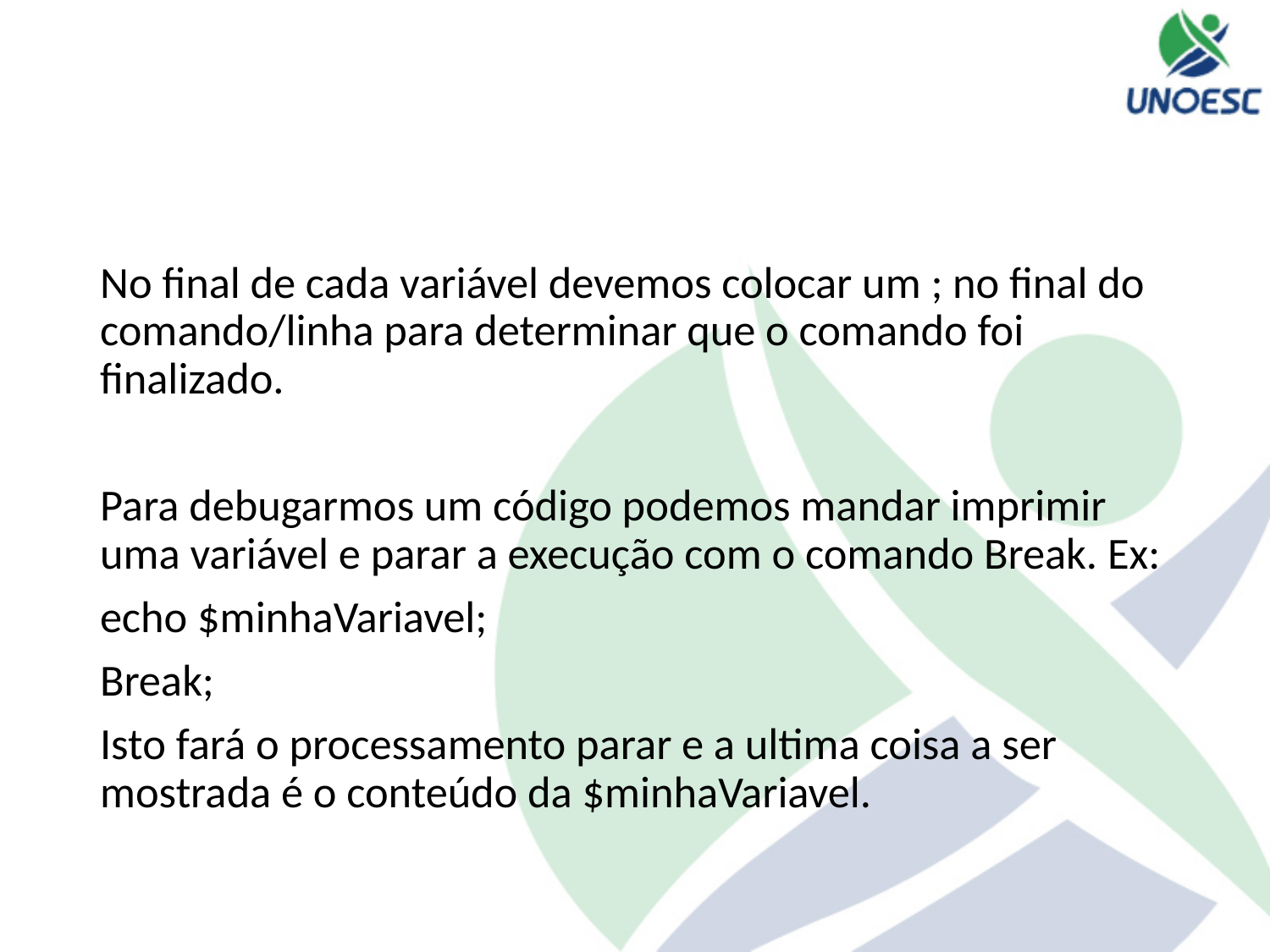

#
No final de cada variável devemos colocar um ; no final do comando/linha para determinar que o comando foi finalizado.

Para debugarmos um código podemos mandar imprimir uma variável e parar a execução com o comando Break. Ex:
echo $minhaVariavel;
Break;
Isto fará o processamento parar e a ultima coisa a ser mostrada é o conteúdo da $minhaVariavel.